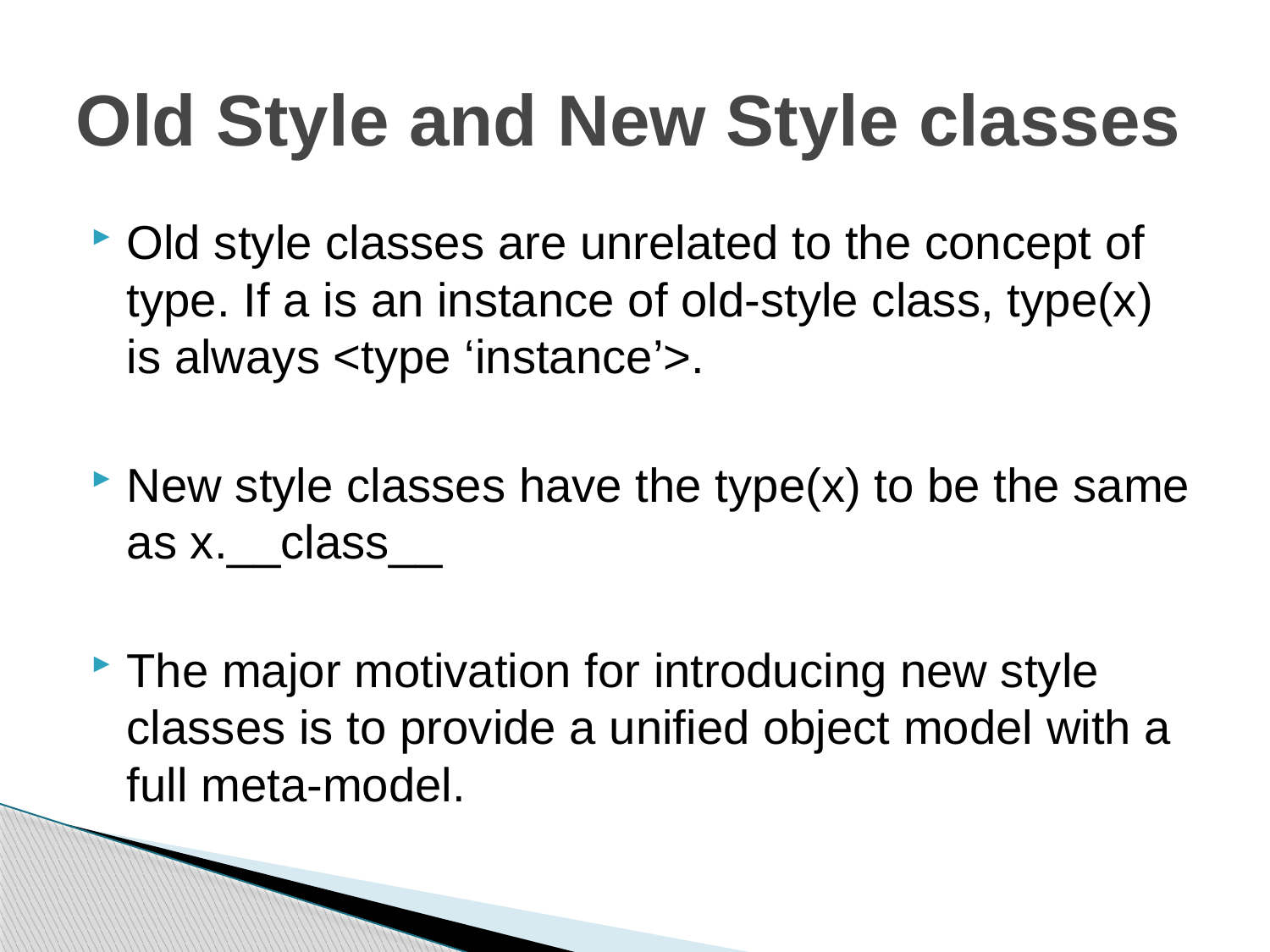

# Old Style and New Style classes
Old style classes are unrelated to the concept of type. If a is an instance of old-style class, type(x) is always <type ‘instance’>.

New style classes have the type(x) to be the same as x.__class__

The major motivation for introducing new style classes is to provide a unified object model with a full meta-model.